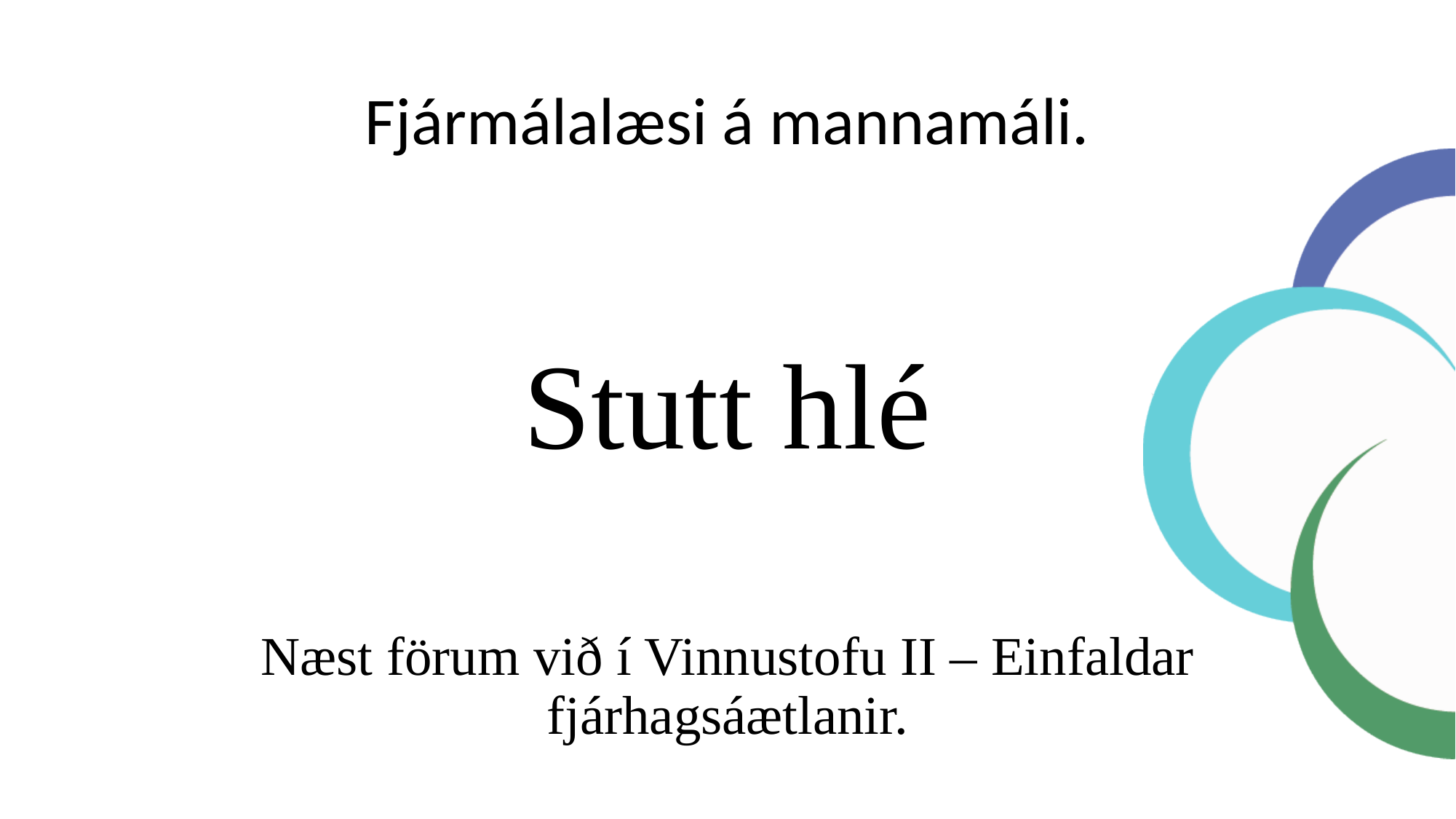

# Fjármálalæsi á mannamáli.
Stutt hlé

Næst förum við í Vinnustofu II – Einfaldar fjárhagsáætlanir.